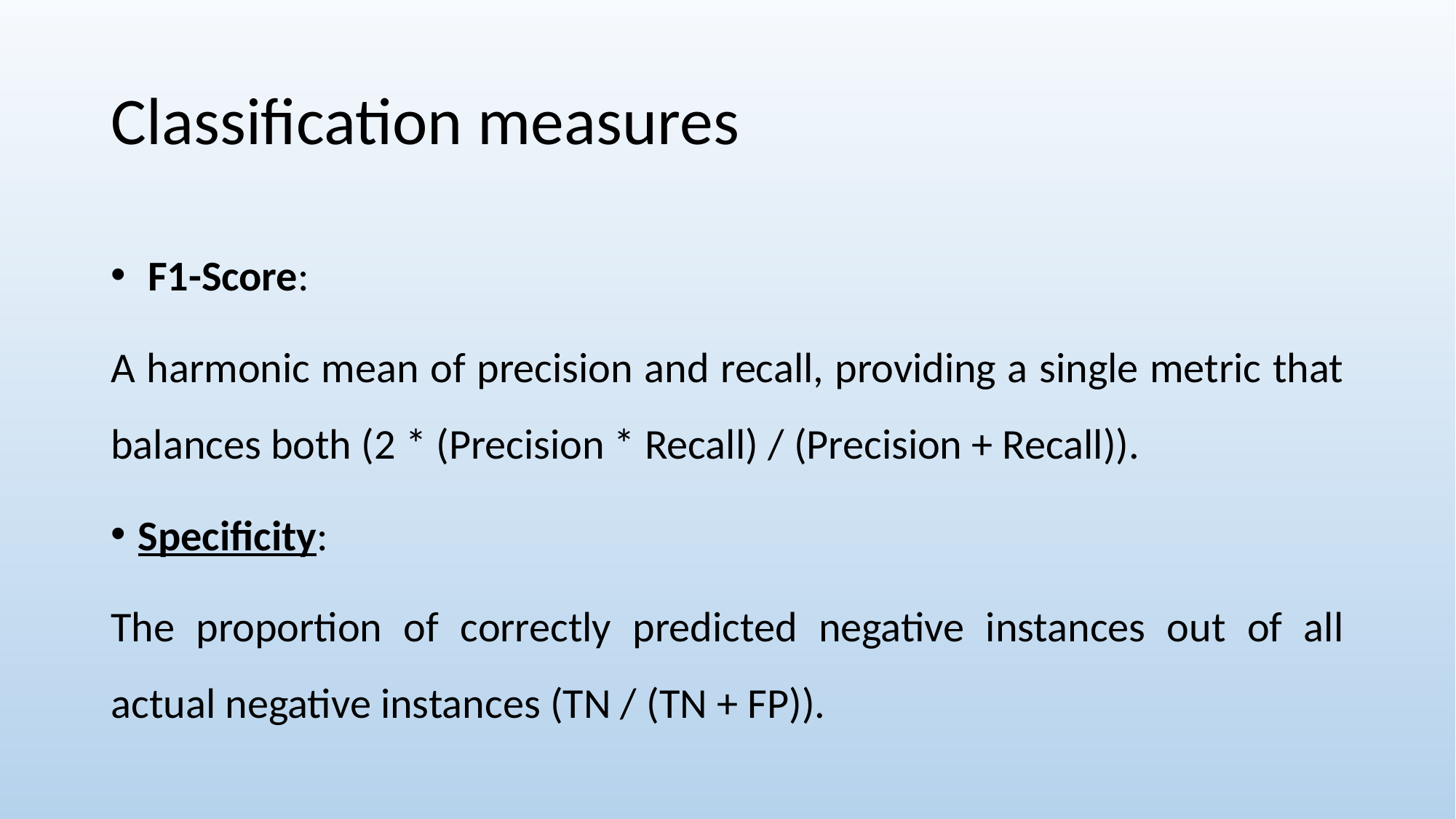

# Classification measures
 F1-Score:
A harmonic mean of precision and recall, providing a single metric that balances both (2 * (Precision * Recall) / (Precision + Recall)).
Specificity:
The proportion of correctly predicted negative instances out of all actual negative instances (TN / (TN + FP)).